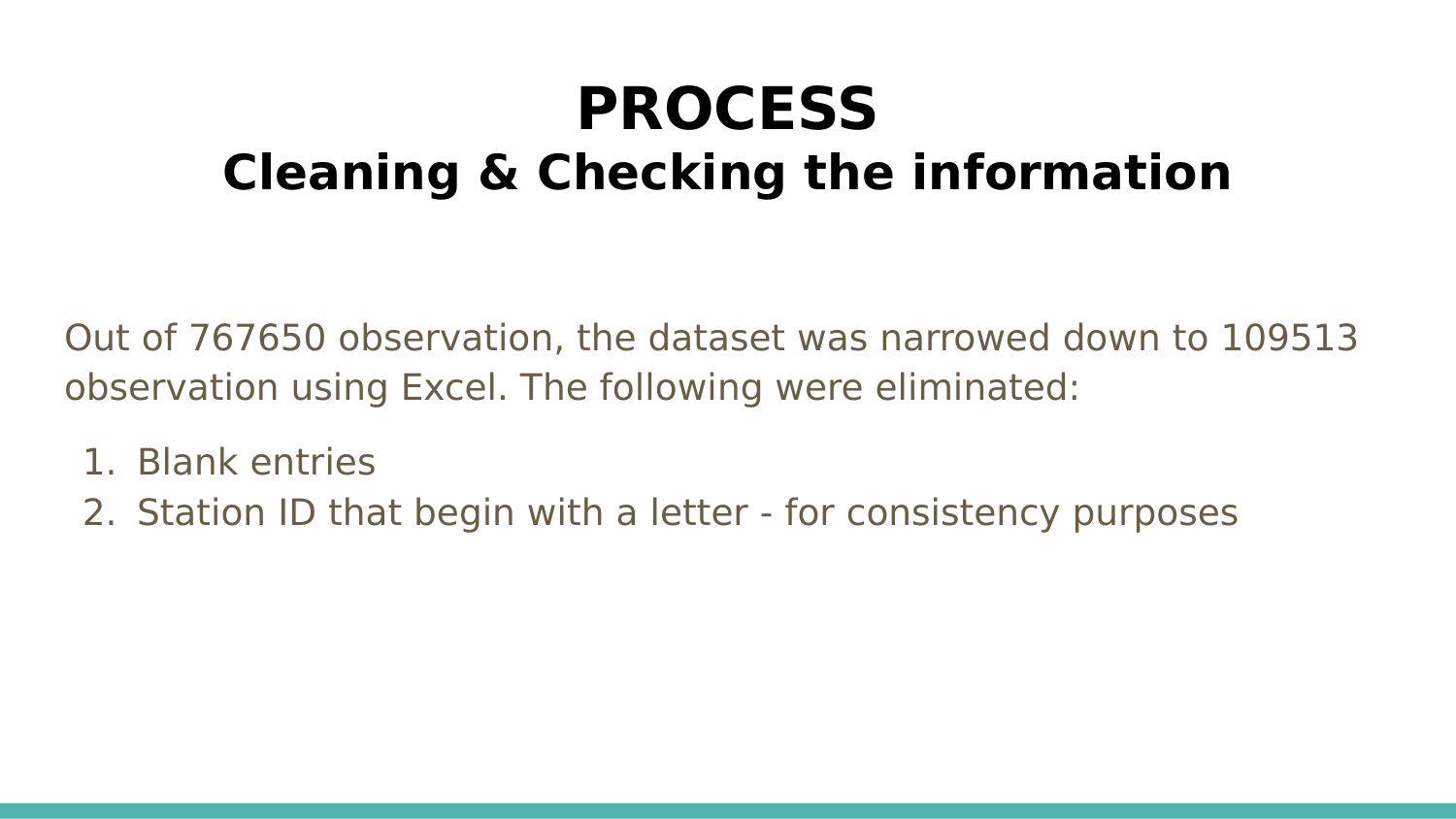

# PROCESS
Cleaning & Checking the information
Out of 767650 observation, the dataset was narrowed down to 109513 observation using Excel. The following were eliminated:
Blank entries
Station ID that begin with a letter - for consistency purposes